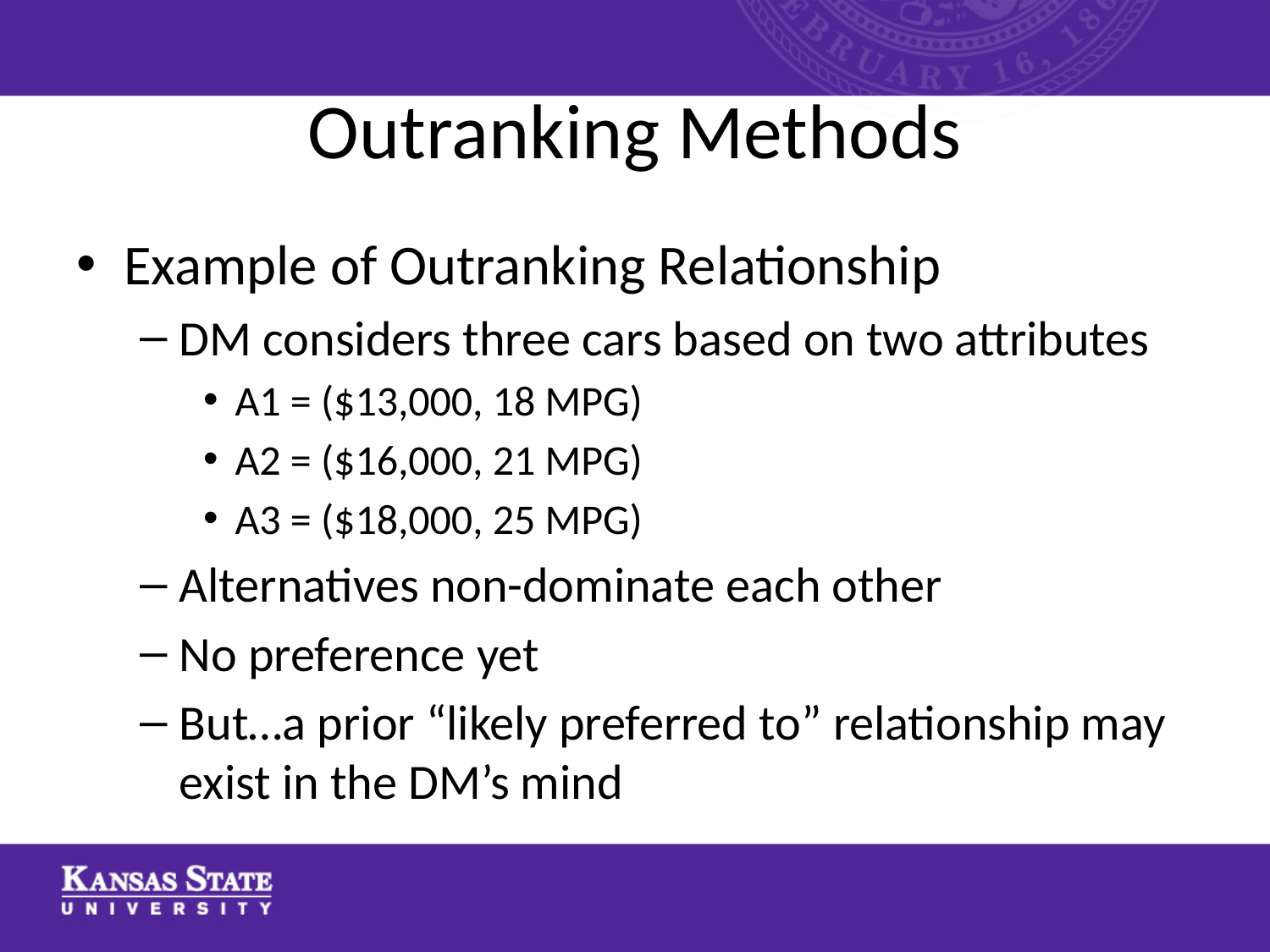

# Outranking Methods
Example of Outranking Relationship
DM considers three cars based on two attributes
A1 = ($13,000, 18 MPG)
A2 = ($16,000, 21 MPG)
A3 = ($18,000, 25 MPG)
Alternatives non-dominate each other
No preference yet
But…a prior “likely preferred to” relationship may exist in the DM’s mind